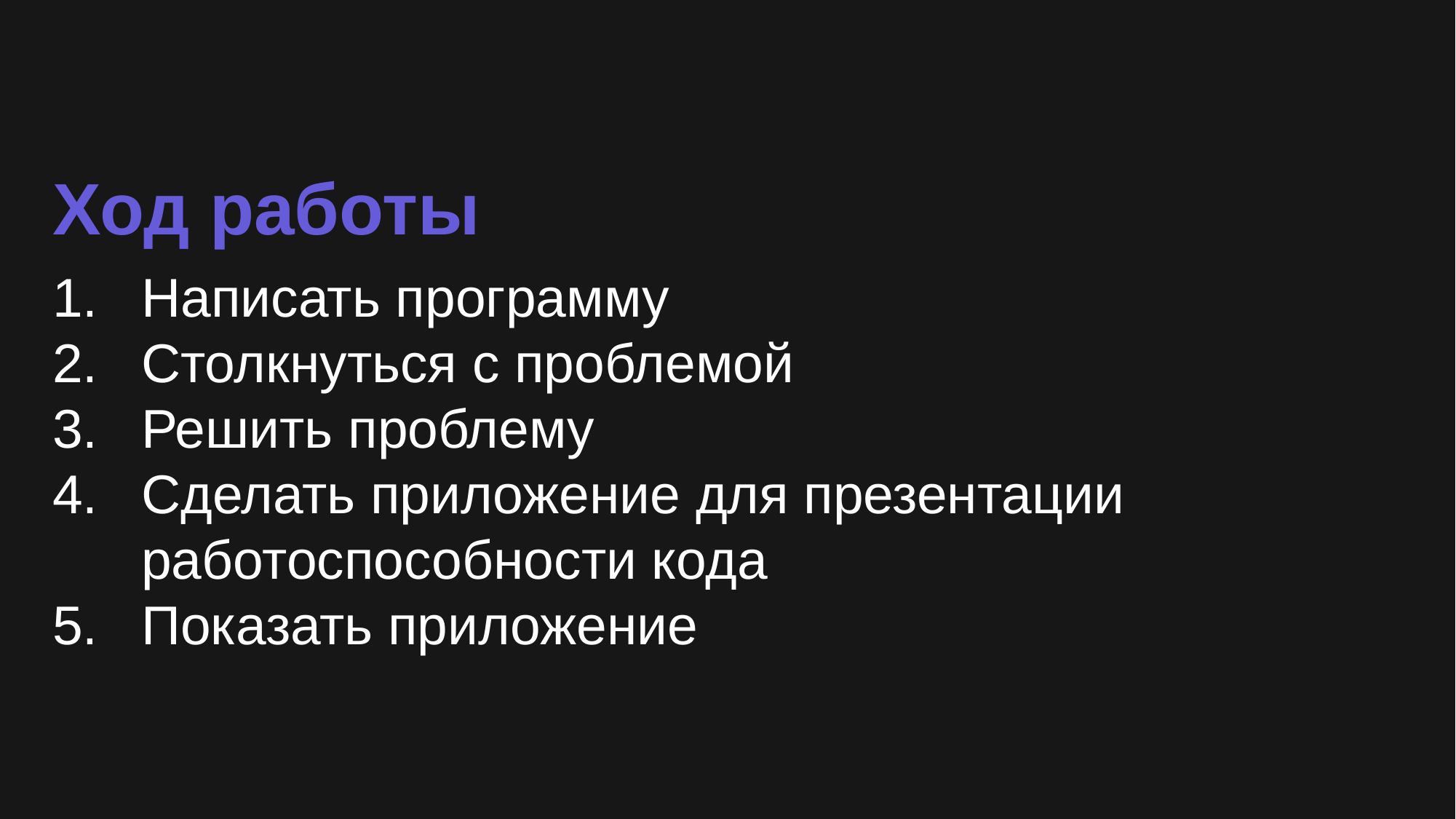

Ход работы
Написать программу
Столкнуться с проблемой
Решить проблему
Сделать приложение для презентации работоспособности кода
Показать приложение